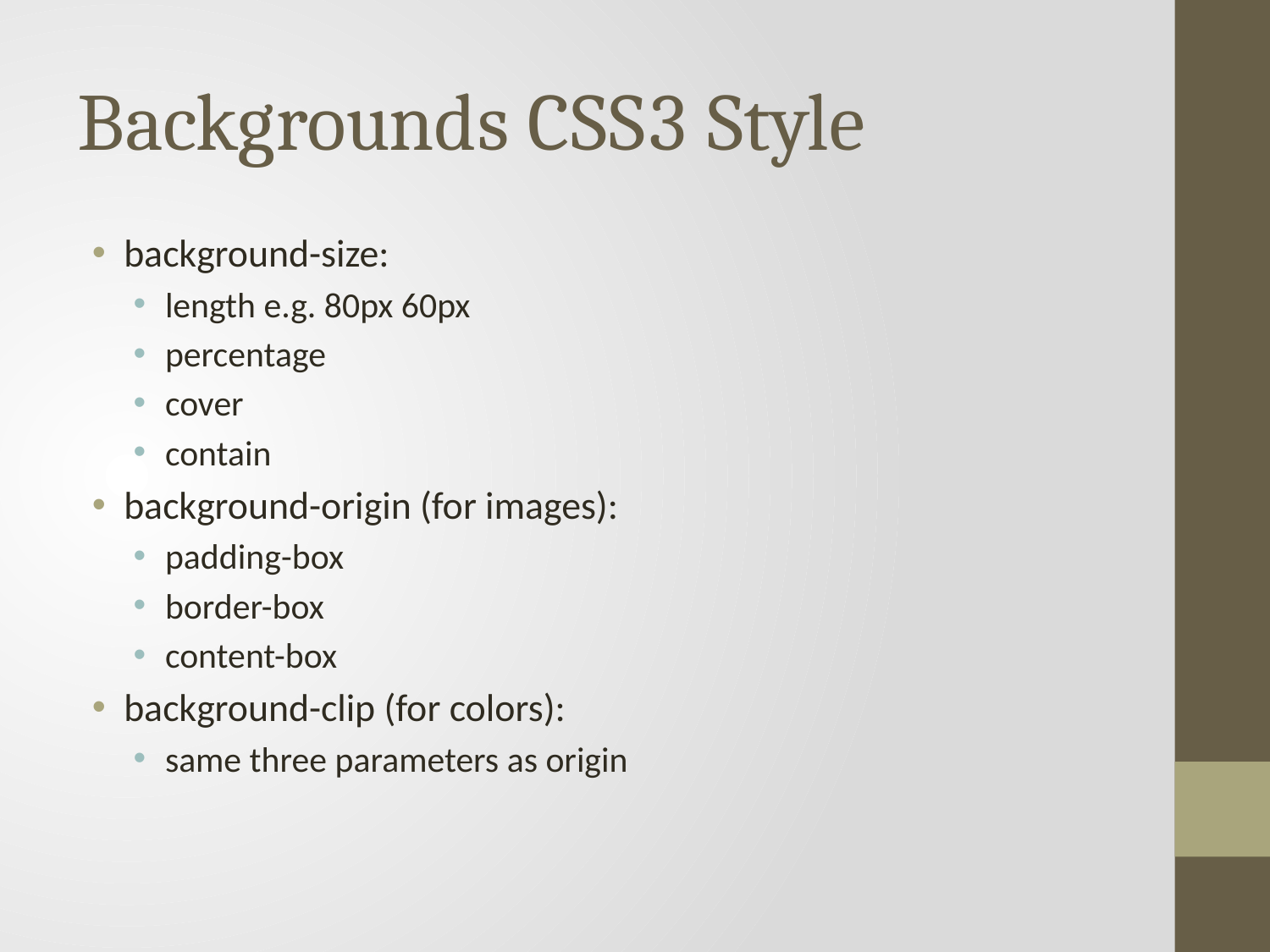

# Backgrounds CSS3 Style
background-size:
length e.g. 80px 60px
percentage
cover
contain
background-origin (for images):
padding-box
border-box
content-box
background-clip (for colors):
same three parameters as origin